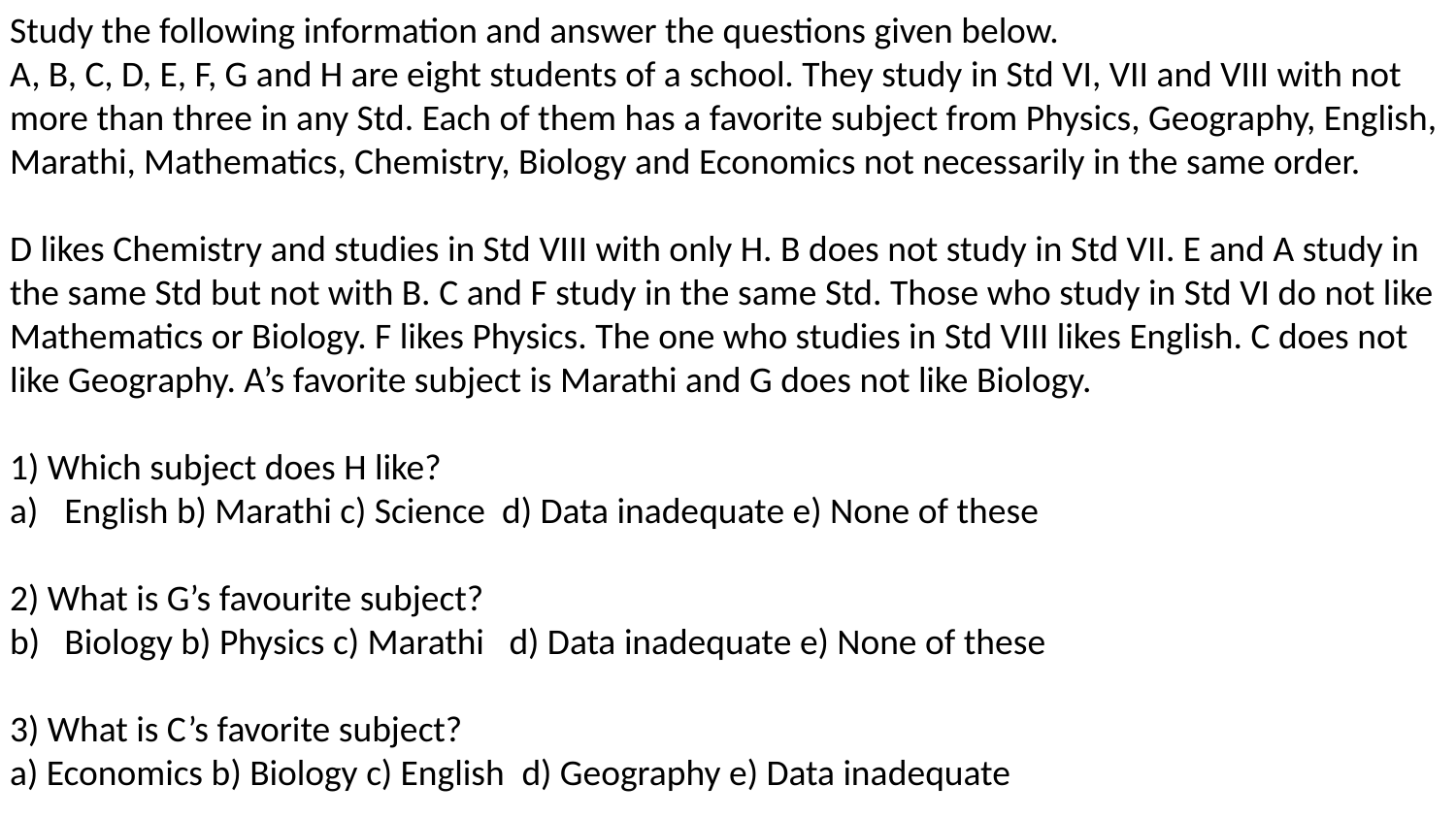

Study the following information and answer the questions given below.
A, B, C, D, E, F, G and H are eight students of a school. They study in Std VI, VII and VIII with not more than three in any Std. Each of them has a favorite subject from Physics, Geography, English, Marathi, Mathematics, Chemistry, Biology and Economics not necessarily in the same order.

D likes Chemistry and studies in Std VIII with only H. B does not study in Std VII. E and A study in the same Std but not with B. C and F study in the same Std. Those who study in Std VI do not like Mathematics or Biology. F likes Physics. The one who studies in Std VIII likes English. C does not like Geography. A’s favorite subject is Marathi and G does not like Biology.

1) Which subject does H like?
English b) Marathi c) Science  d) Data inadequate e) None of these

2) What is G’s favourite subject?
Biology b) Physics c) Marathi   d) Data inadequate e) None of these

3) What is C’s favorite subject?
a) Economics b) Biology c) English  d) Geography e) Data inadequate